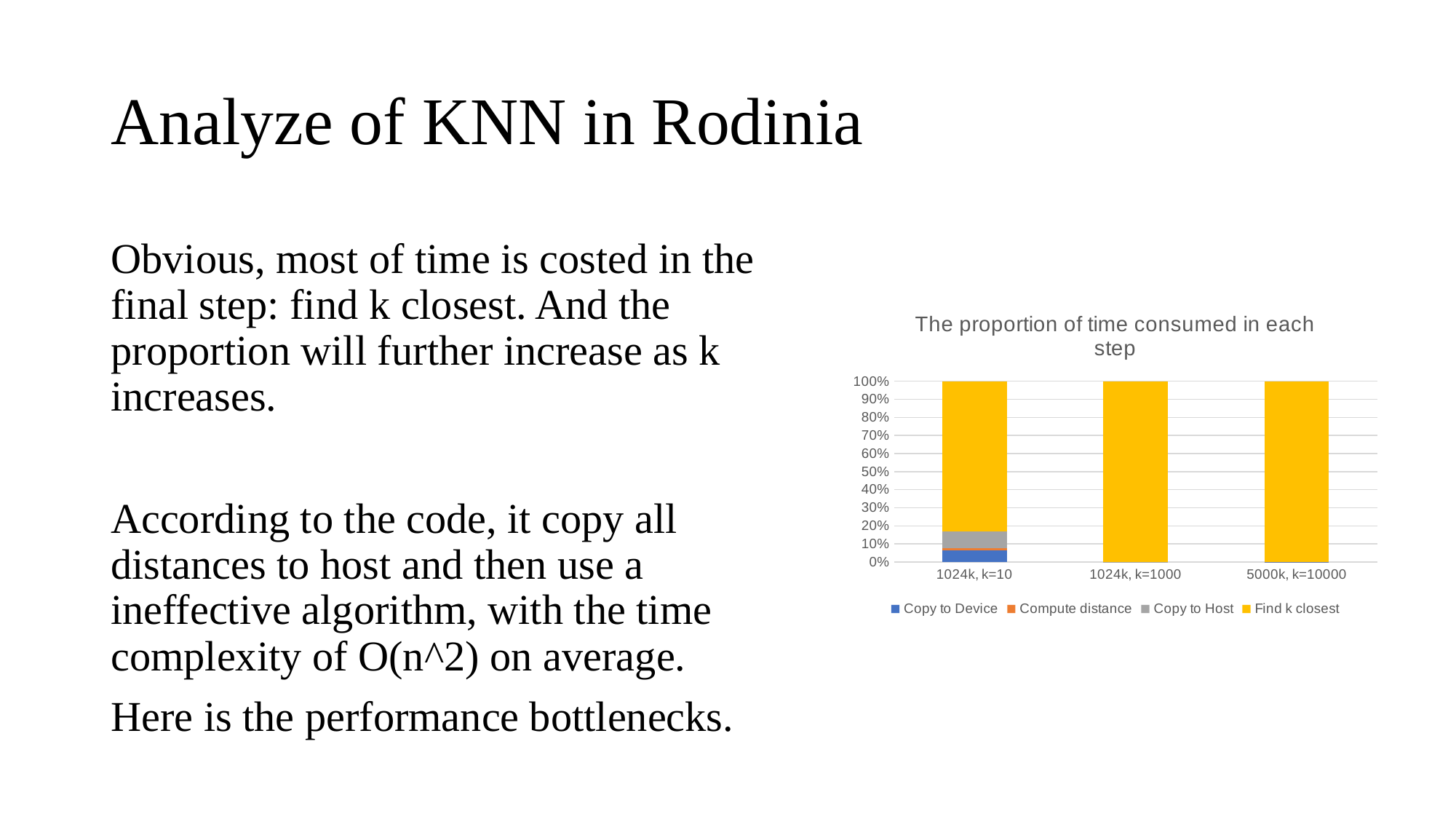

# Analyze of KNN in Rodinia
Obvious, most of time is costed in the final step: find k closest. And the proportion will further increase as k increases.

According to the code, it copy all distances to host and then use a ineffective algorithm, with the time complexity of O(n^2) on average.
Here is the performance bottlenecks.

### Chart: The proportion of time consumed in each step

| Category | Copy to Device | Compute distance | Copy to Host | Find k closest |
|---|---|---|---|---|
| 1024k, k=10 | 0.002381 | 0.000477 | 0.003549 | 0.031021 |
| 1024k, k=1000 | 0.002022 | 0.000465 | 0.0034 | 3.207194 |
| 5000k, k=10000 | 0.009263 | 0.000716 | 0.004688 | 146.812323 |